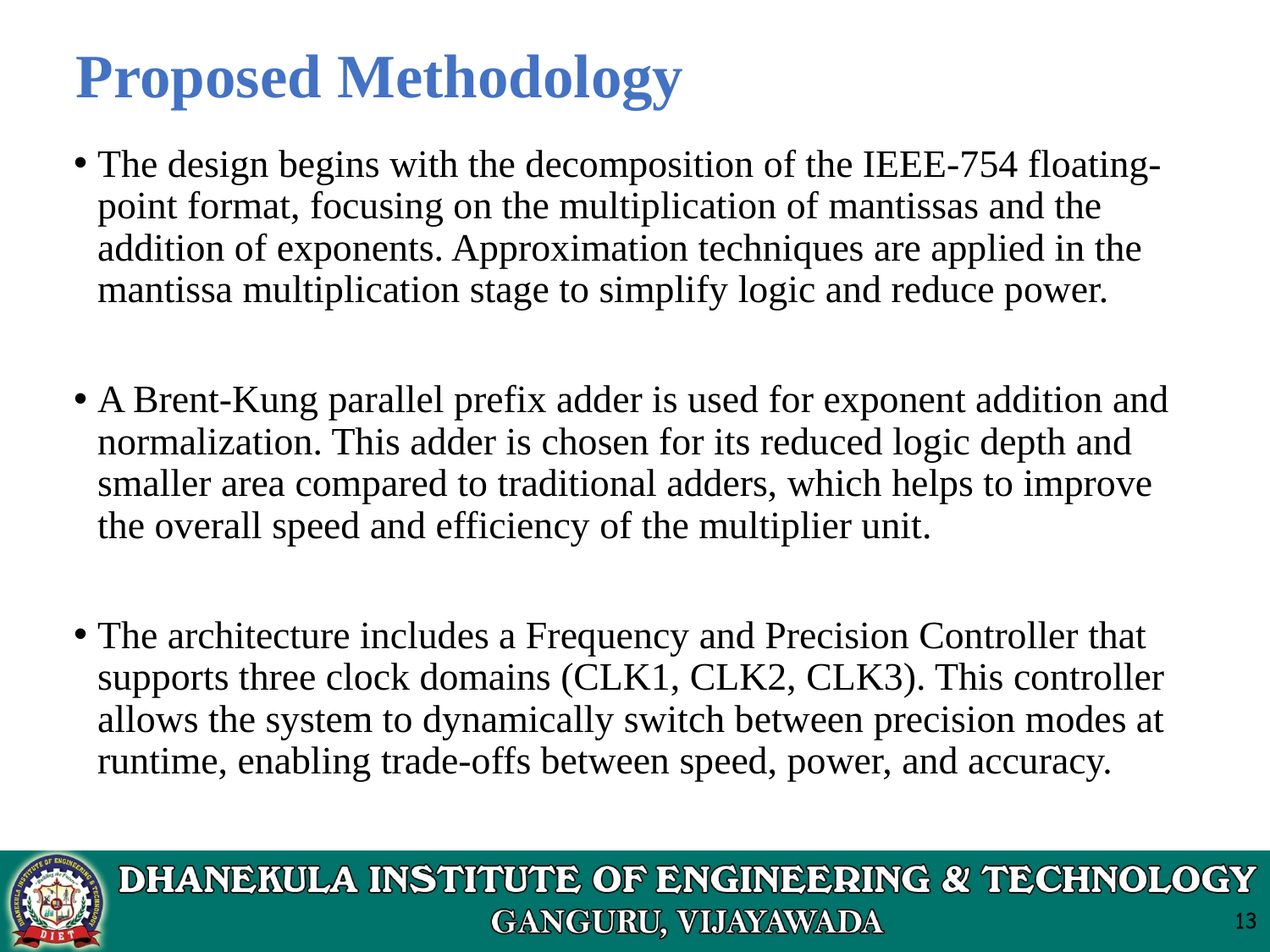

# Proposed Methodology
The design begins with the decomposition of the IEEE-754 floating-point format, focusing on the multiplication of mantissas and the addition of exponents. Approximation techniques are applied in the mantissa multiplication stage to simplify logic and reduce power.

A Brent-Kung parallel prefix adder is used for exponent addition and normalization. This adder is chosen for its reduced logic depth and smaller area compared to traditional adders, which helps to improve the overall speed and efficiency of the multiplier unit.

The architecture includes a Frequency and Precision Controller that supports three clock domains (CLK1, CLK2, CLK3). This controller allows the system to dynamically switch between precision modes at runtime, enabling trade-offs between speed, power, and accuracy.
13